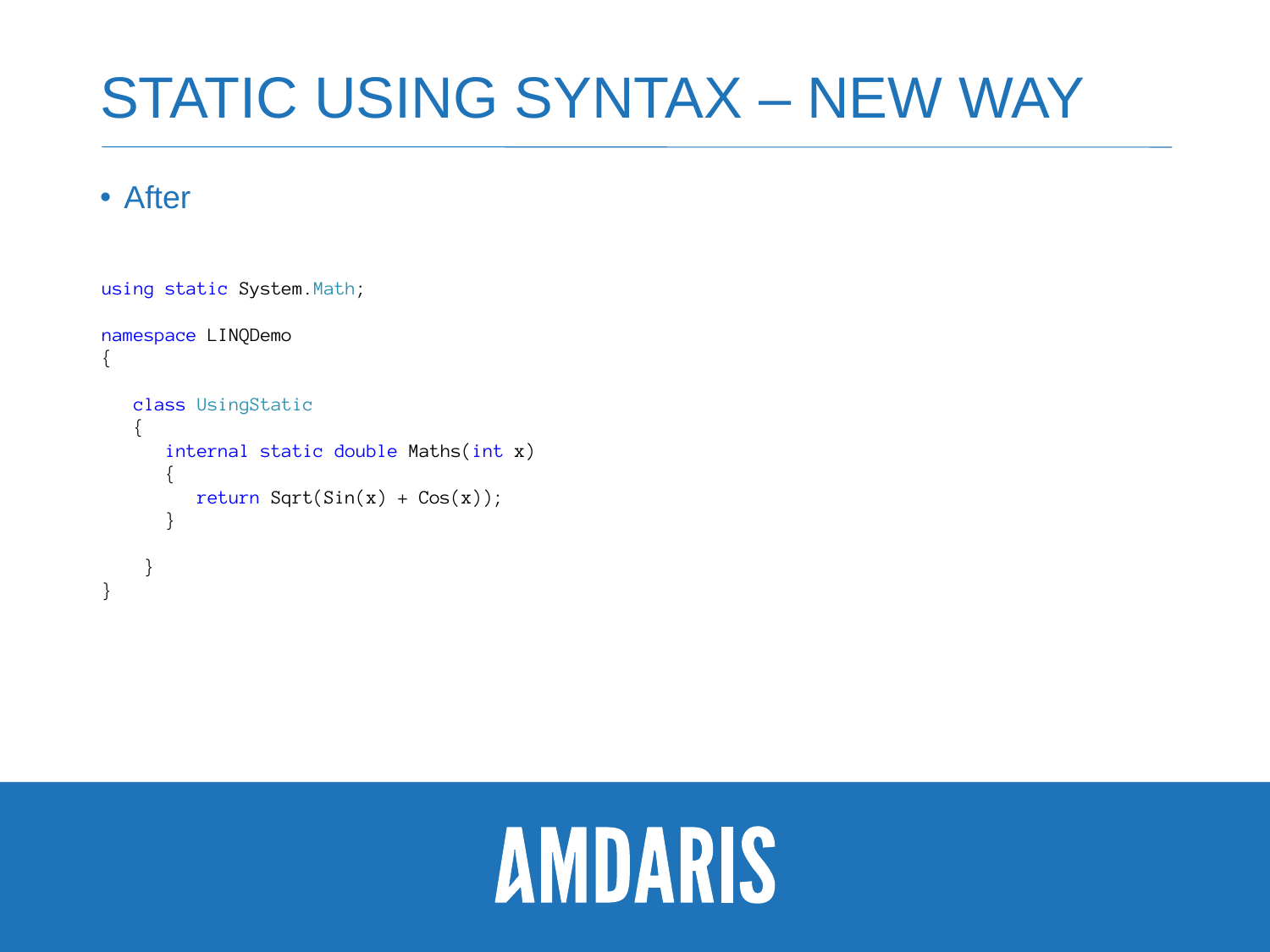

# Static Using Syntax – new Way
After

using static System.Math;

namespace LINQDemo
{

   class UsingStatic
   {
      internal static double Maths(int x)
      {
         return Sqrt(Sin(x) + Cos(x));
      }

    }
}